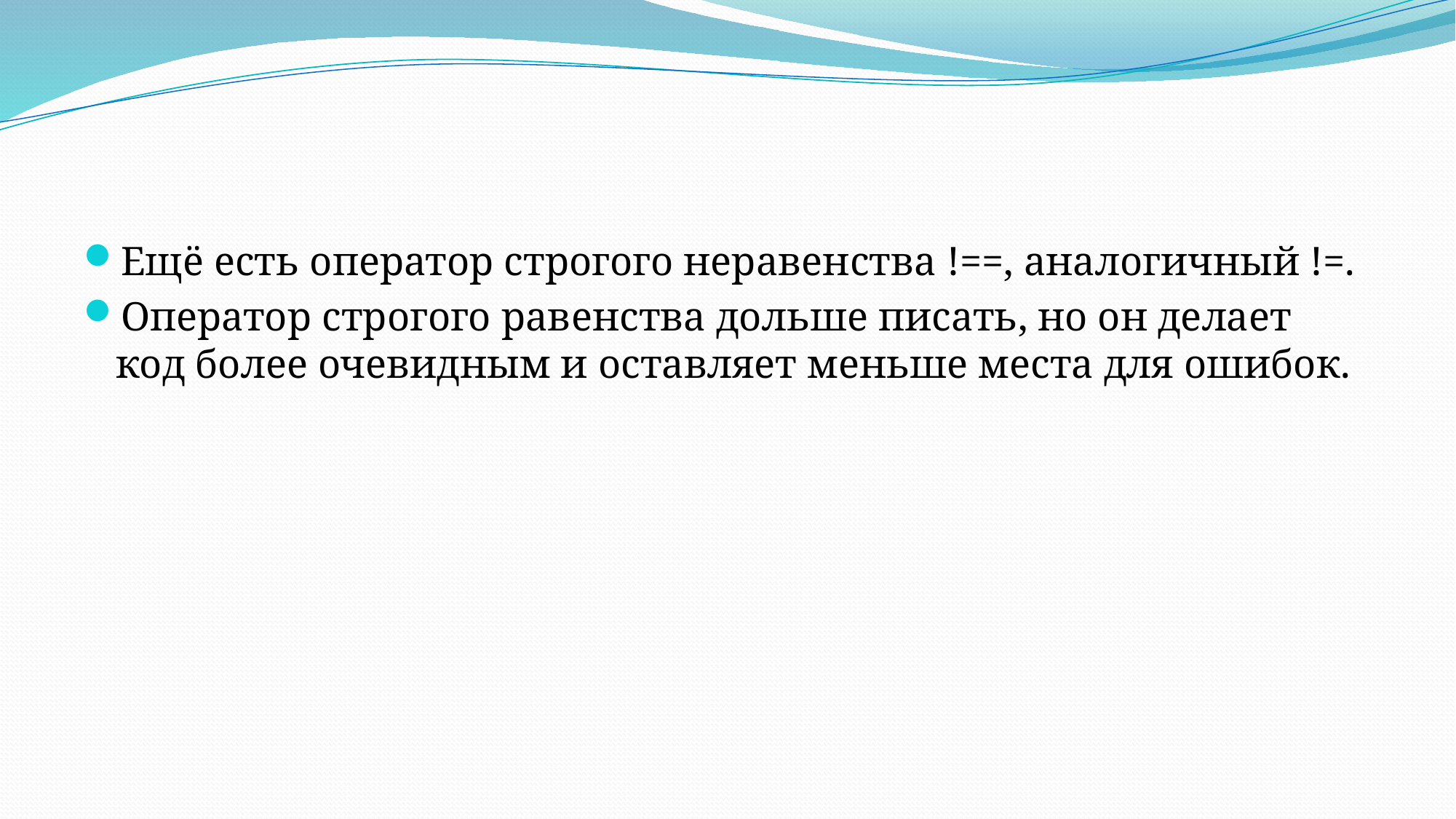

#
Ещё есть оператор строгого неравенства !==, аналогичный !=.
Оператор строгого равенства дольше писать, но он делает код более очевидным и оставляет меньше места для ошибок.